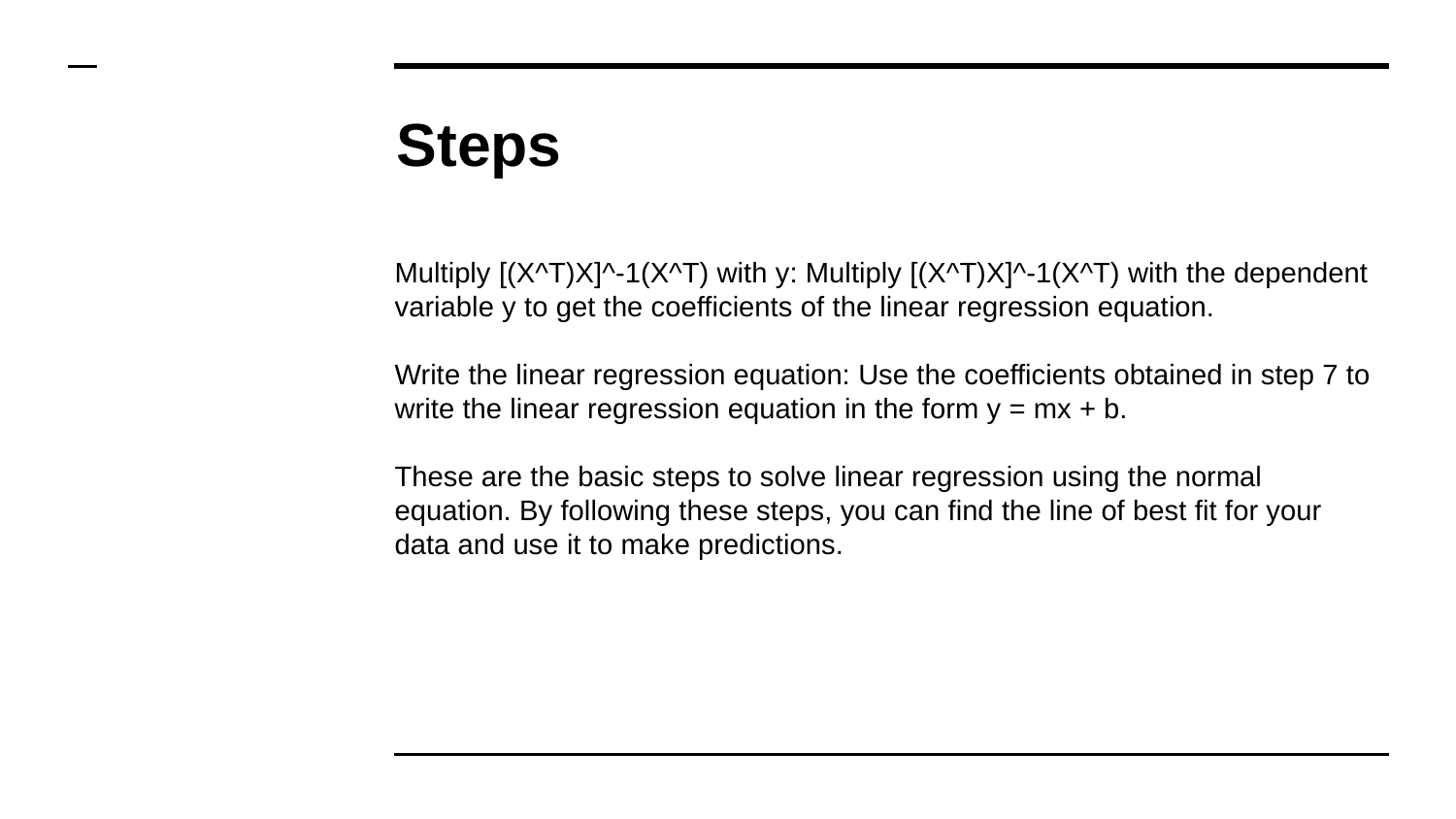

# Steps

Multiply [(X^T)X]^-1(X^T) with y: Multiply [(X^T)X]^-1(X^T) with the dependent variable y to get the coefficients of the linear regression equation.

Write the linear regression equation: Use the coefficients obtained in step 7 to write the linear regression equation in the form y = mx + b.

These are the basic steps to solve linear regression using the normal equation. By following these steps, you can find the line of best fit for your data and use it to make predictions.